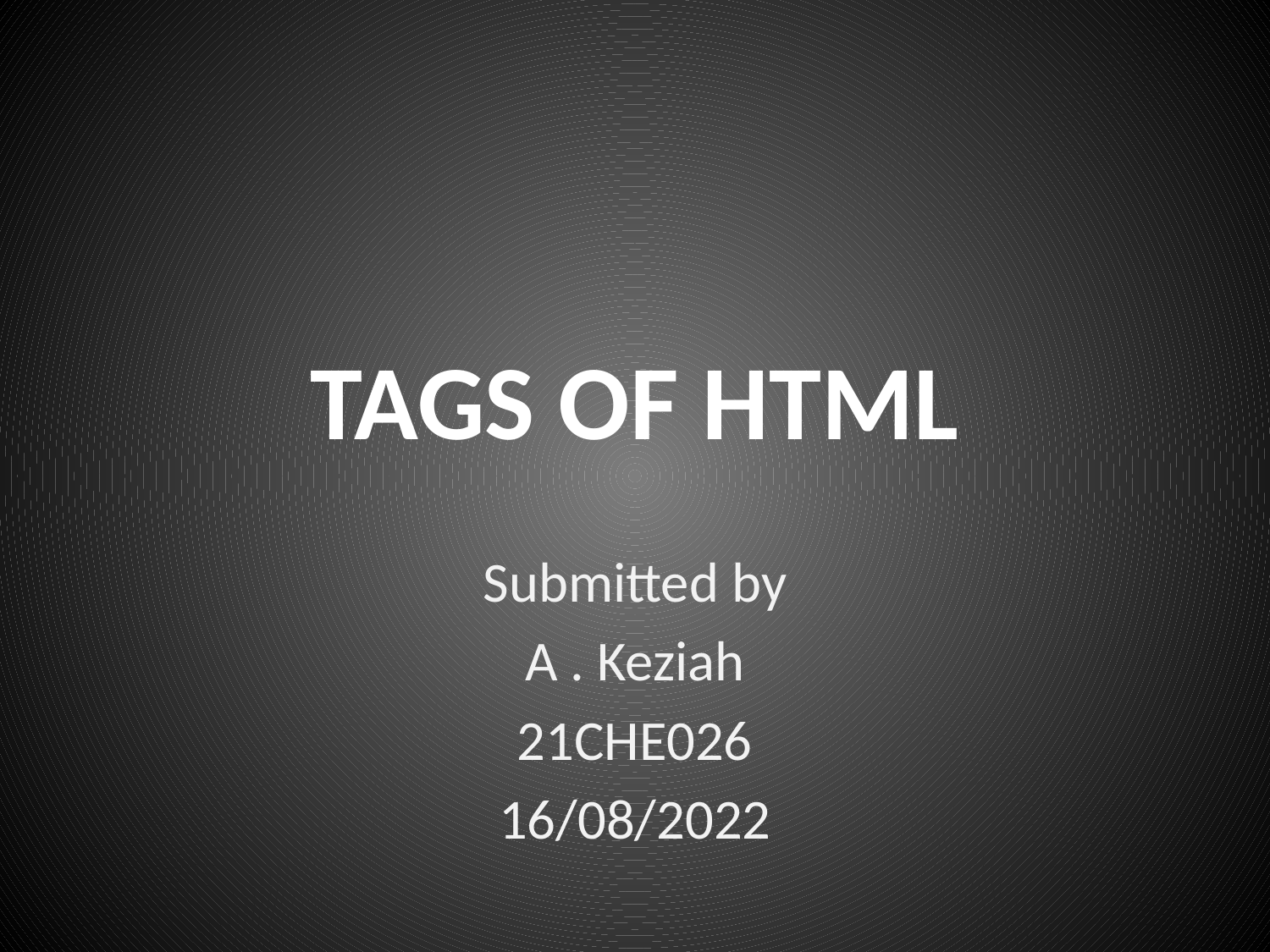

# TAGS OF HTML
Submitted by
A . Keziah
21CHE026
16/08/2022